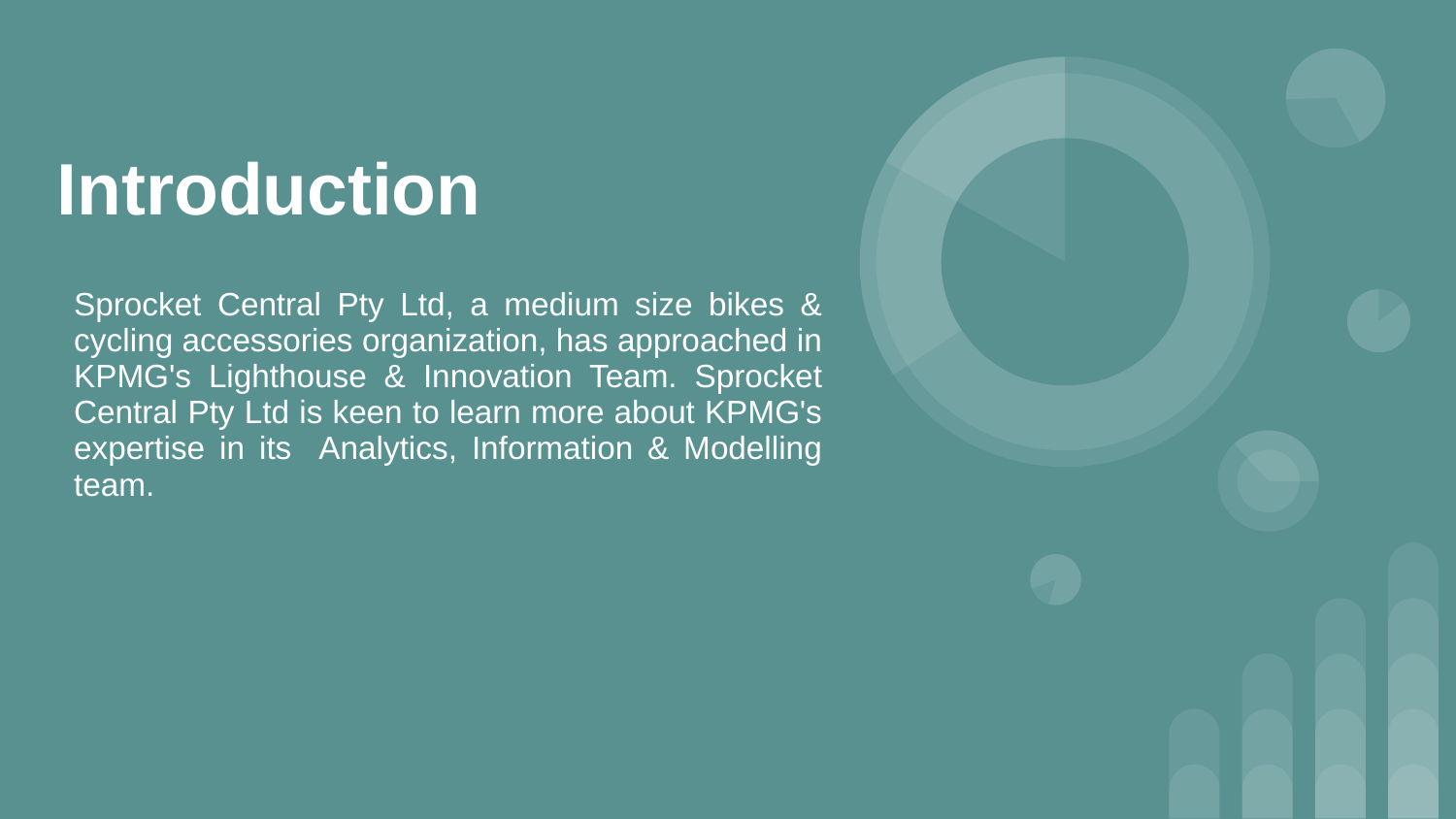

# Introduction
Sprocket Central Pty Ltd, a medium size bikes & cycling accessories organization, has approached in KPMG's Lighthouse & Innovation Team. Sprocket Central Pty Ltd is keen to learn more about KPMG's expertise in its  Analytics, Information & Modelling team.